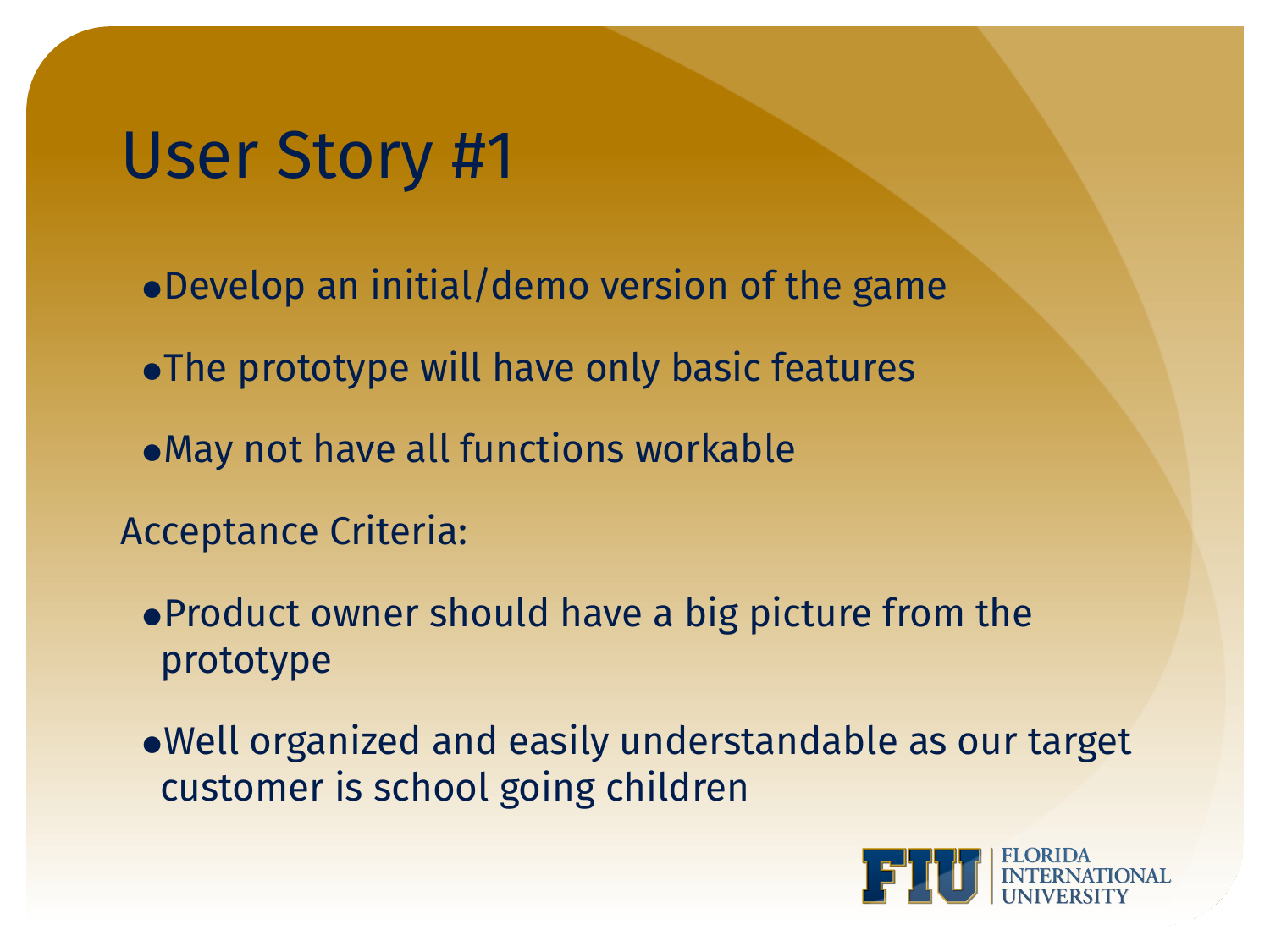

# User Story #1
Develop an initial/demo version of the game
The prototype will have only basic features
May not have all functions workable
Acceptance Criteria:
Product owner should have a big picture from the prototype
Well organized and easily understandable as our target customer is school going children